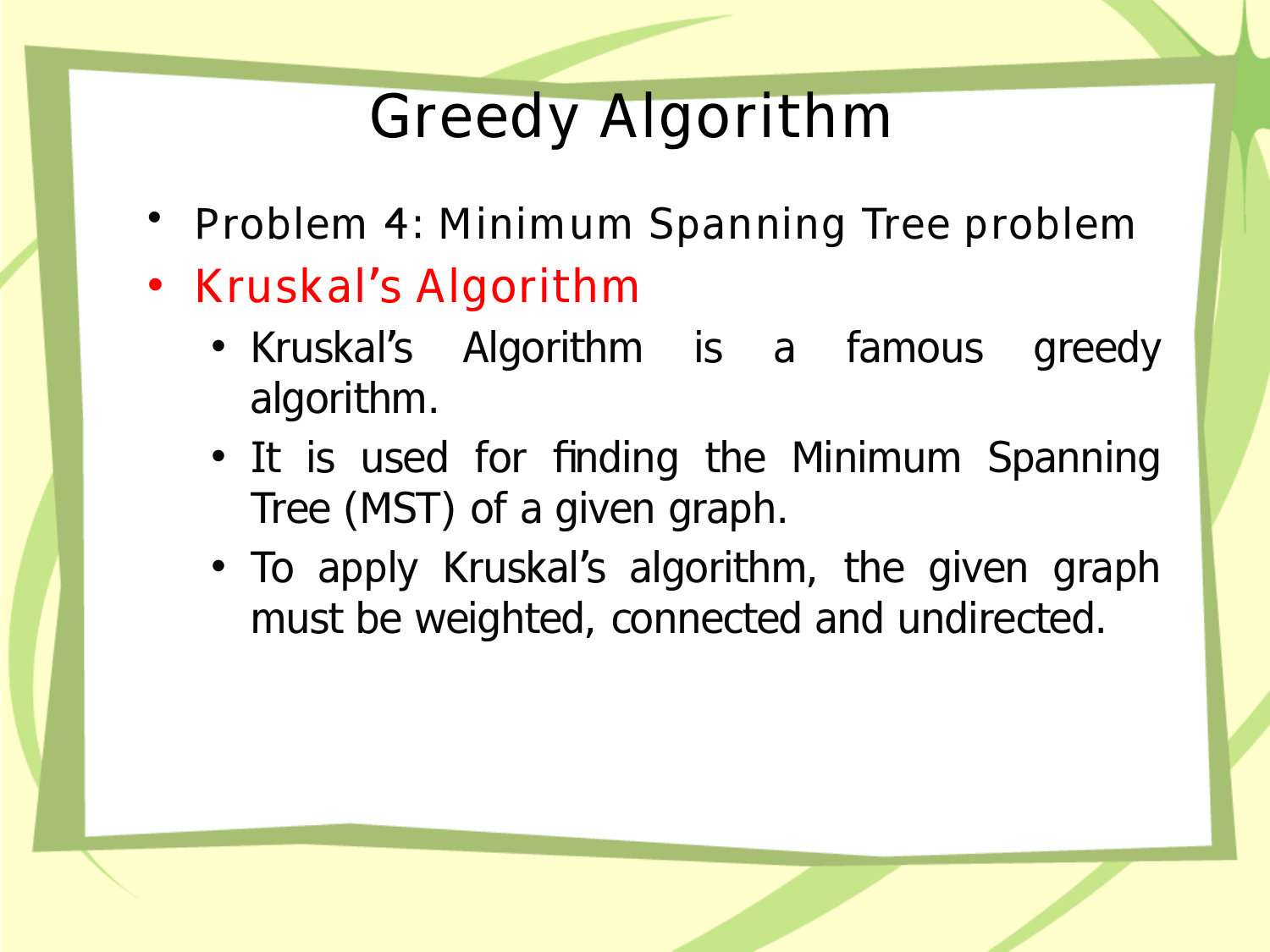

# Greedy Algorithm
Problem 4: Minimum Spanning Tree problem
Kruskal’s Algorithm
Kruskal’s Algorithm is a famous greedy algorithm.
It is used for finding the Minimum Spanning Tree (MST) of a given graph.
To apply Kruskal’s algorithm, the given graph must be weighted, connected and undirected.